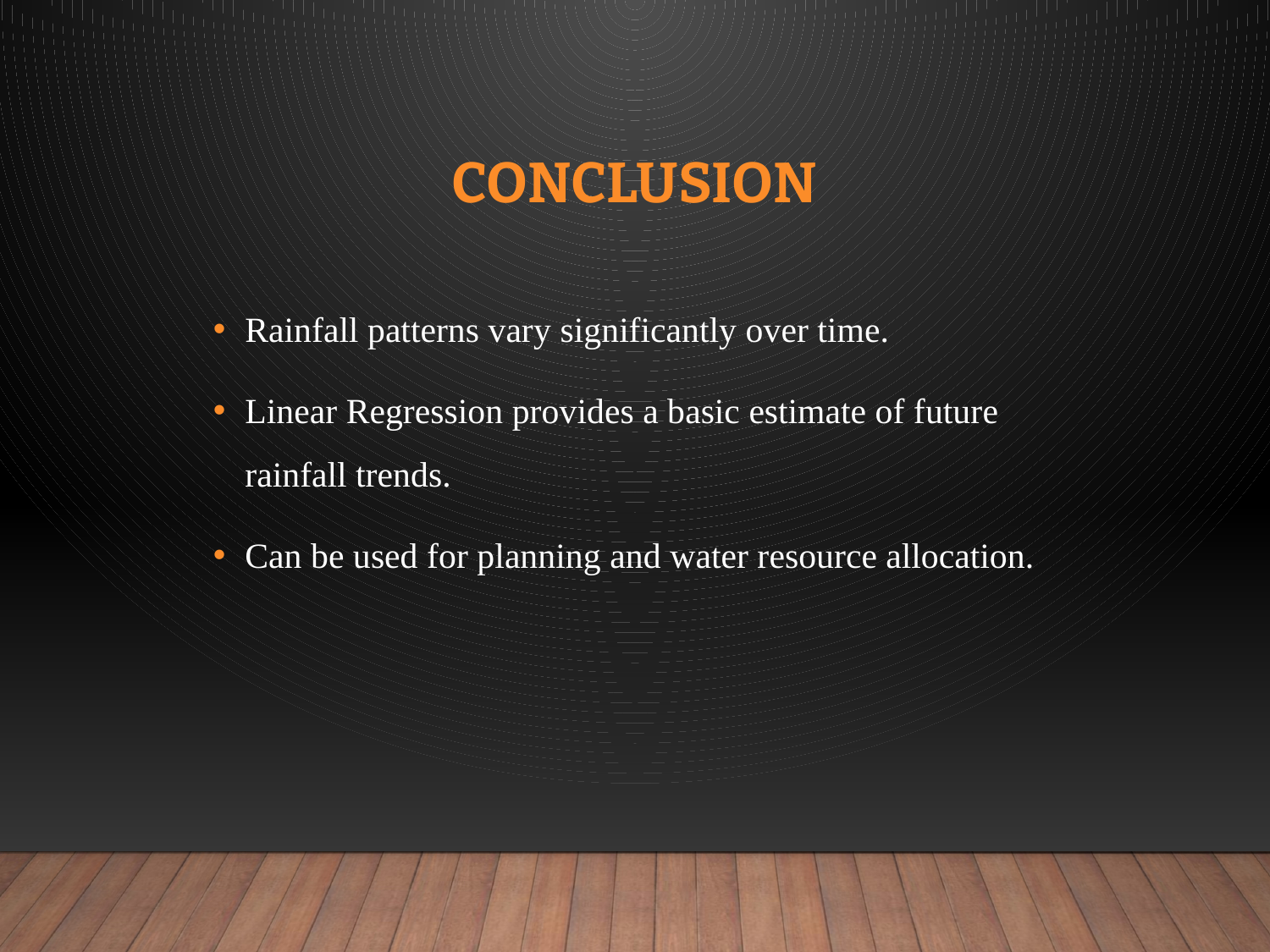

# Conclusion
Rainfall patterns vary significantly over time.
Linear Regression provides a basic estimate of future rainfall trends.
Can be used for planning and water resource allocation.